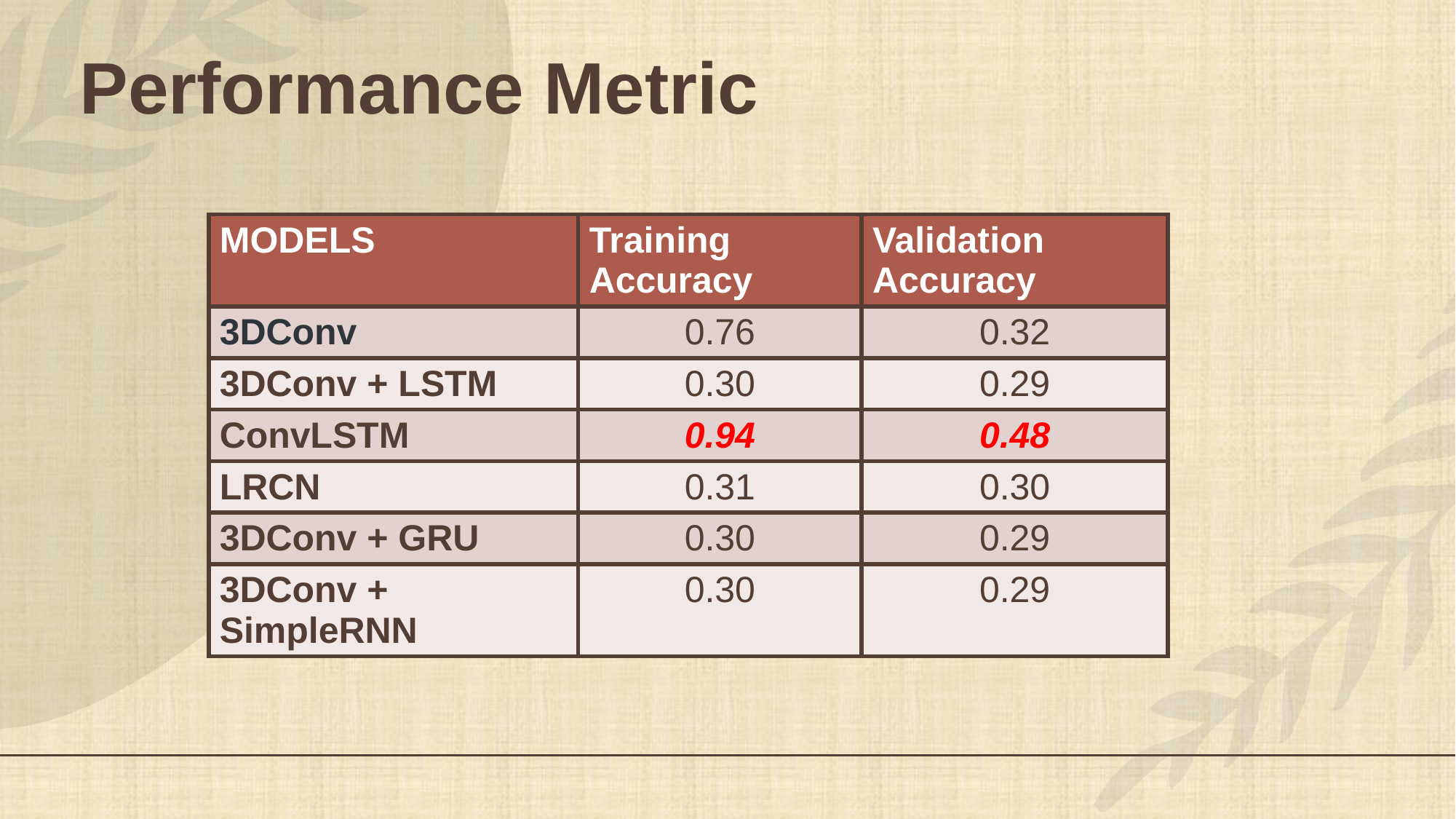

# Performance Metric
| MODELS | Training Accuracy | Validation Accuracy |
| --- | --- | --- |
| 3DConv | 0.76 | 0.32 |
| 3DConv + LSTM | 0.30 | 0.29 |
| ConvLSTM | 0.94 | 0.48 |
| LRCN | 0.31 | 0.30 |
| 3DConv + GRU | 0.30 | 0.29 |
| 3DConv + SimpleRNN | 0.30 | 0.29 |